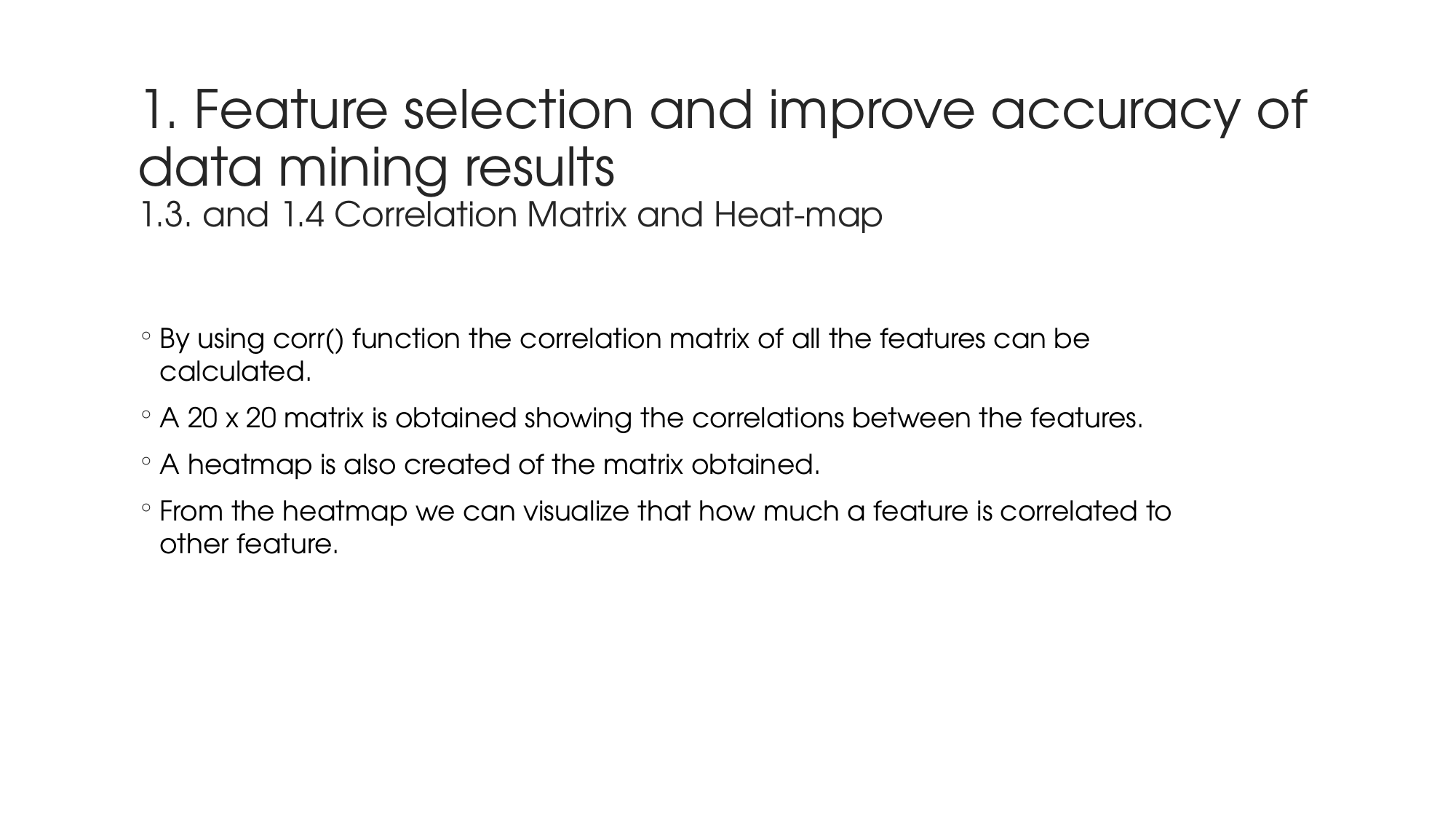

# 1. Feature selection and improve accuracy of data mining results 1.3. and 1.4 Correlation Matrix and Heat-map
By using corr() function the correlation matrix of all the features can be calculated.
A 20 x 20 matrix is obtained showing the correlations between the features.
A heatmap is also created of the matrix obtained.
From the heatmap we can visualize that how much a feature is correlated to other feature.